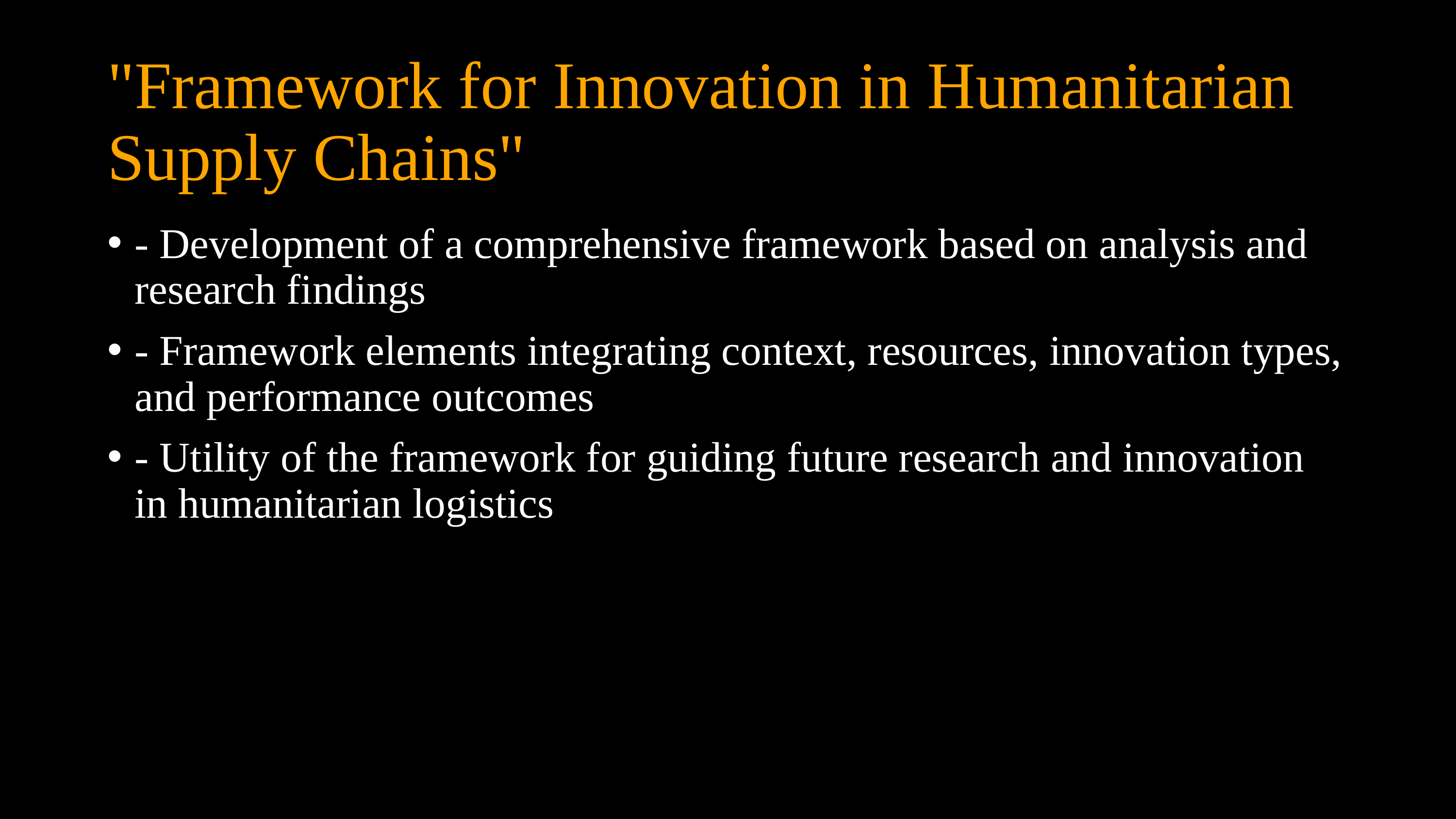

# "Framework for Innovation in Humanitarian Supply Chains"
- Development of a comprehensive framework based on analysis and research findings
- Framework elements integrating context, resources, innovation types, and performance outcomes
- Utility of the framework for guiding future research and innovation in humanitarian logistics